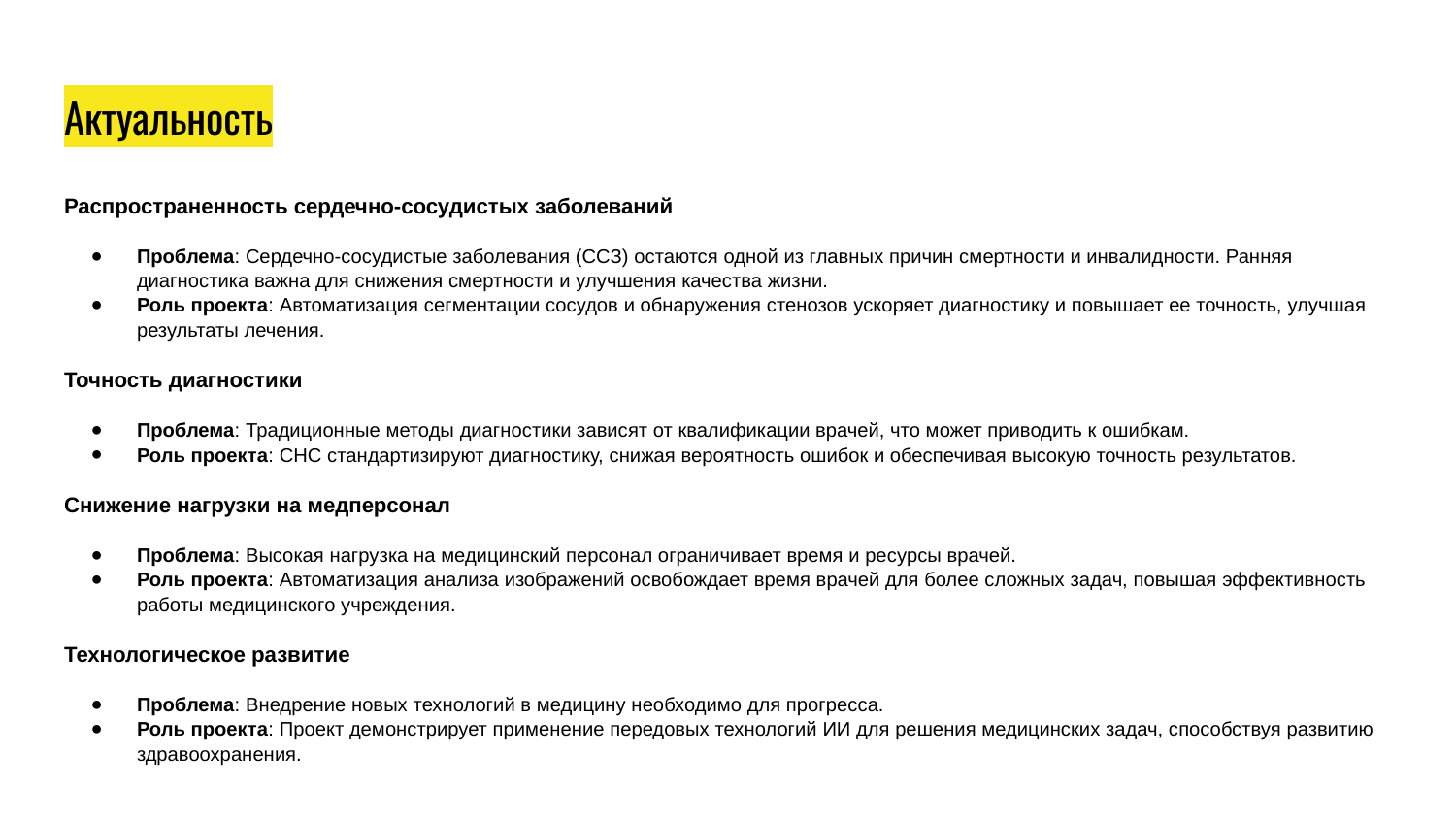

# Актуальность
Распространенность сердечно-сосудистых заболеваний
Проблема: Сердечно-сосудистые заболевания (ССЗ) остаются одной из главных причин смертности и инвалидности. Ранняя диагностика важна для снижения смертности и улучшения качества жизни.
Роль проекта: Автоматизация сегментации сосудов и обнаружения стенозов ускоряет диагностику и повышает ее точность, улучшая результаты лечения.
Точность диагностики
Проблема: Традиционные методы диагностики зависят от квалификации врачей, что может приводить к ошибкам.
Роль проекта: СНС стандартизируют диагностику, снижая вероятность ошибок и обеспечивая высокую точность результатов.
Снижение нагрузки на медперсонал
Проблема: Высокая нагрузка на медицинский персонал ограничивает время и ресурсы врачей.
Роль проекта: Автоматизация анализа изображений освобождает время врачей для более сложных задач, повышая эффективность работы медицинского учреждения.
Технологическое развитие
Проблема: Внедрение новых технологий в медицину необходимо для прогресса.
Роль проекта: Проект демонстрирует применение передовых технологий ИИ для решения медицинских задач, способствуя развитию здравоохранения.